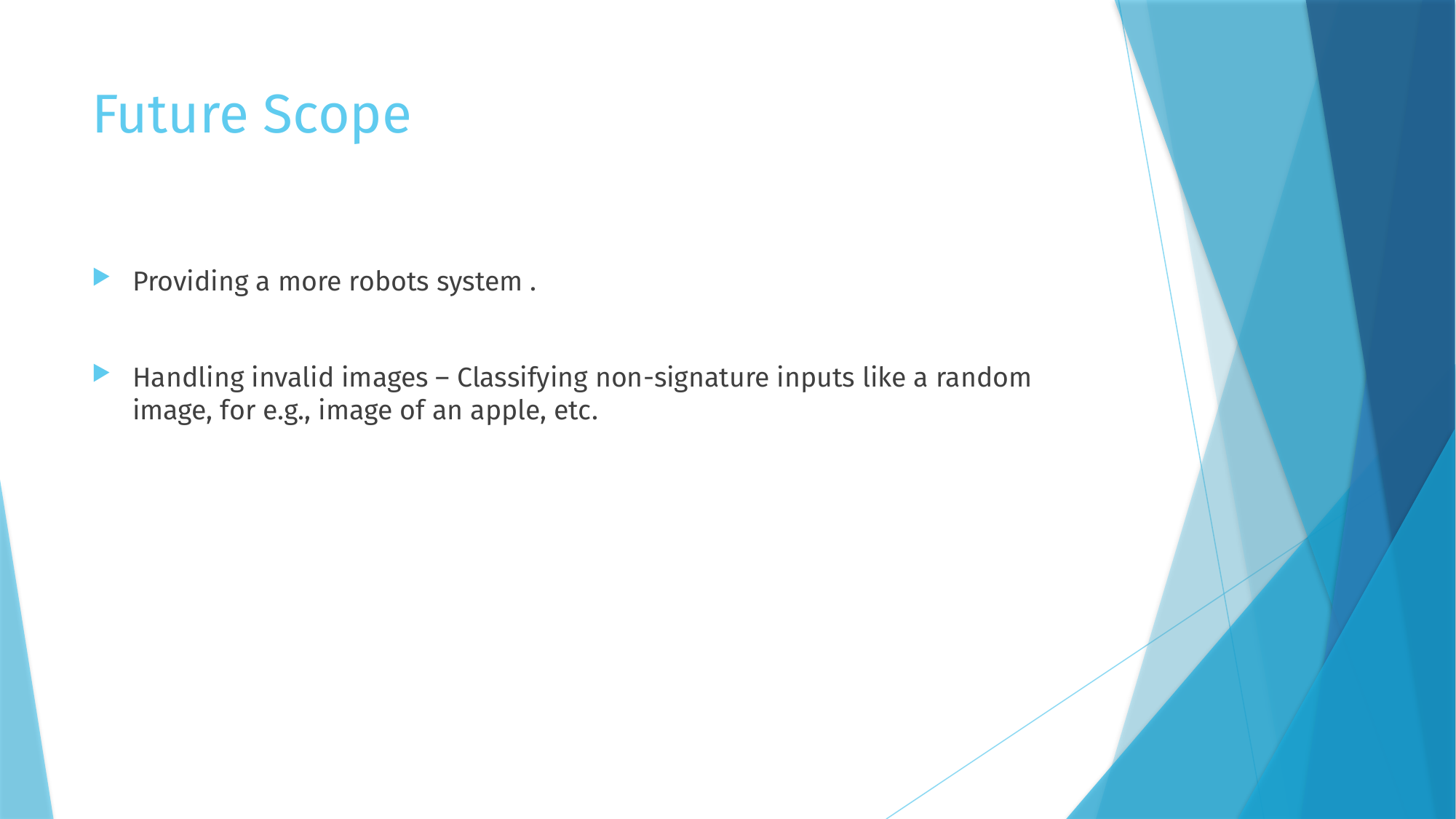

# Future Scope
Providing a more robots system .

Handling invalid images – Classifying non-signature inputs like a random image, for e.g., image of an apple, etc.